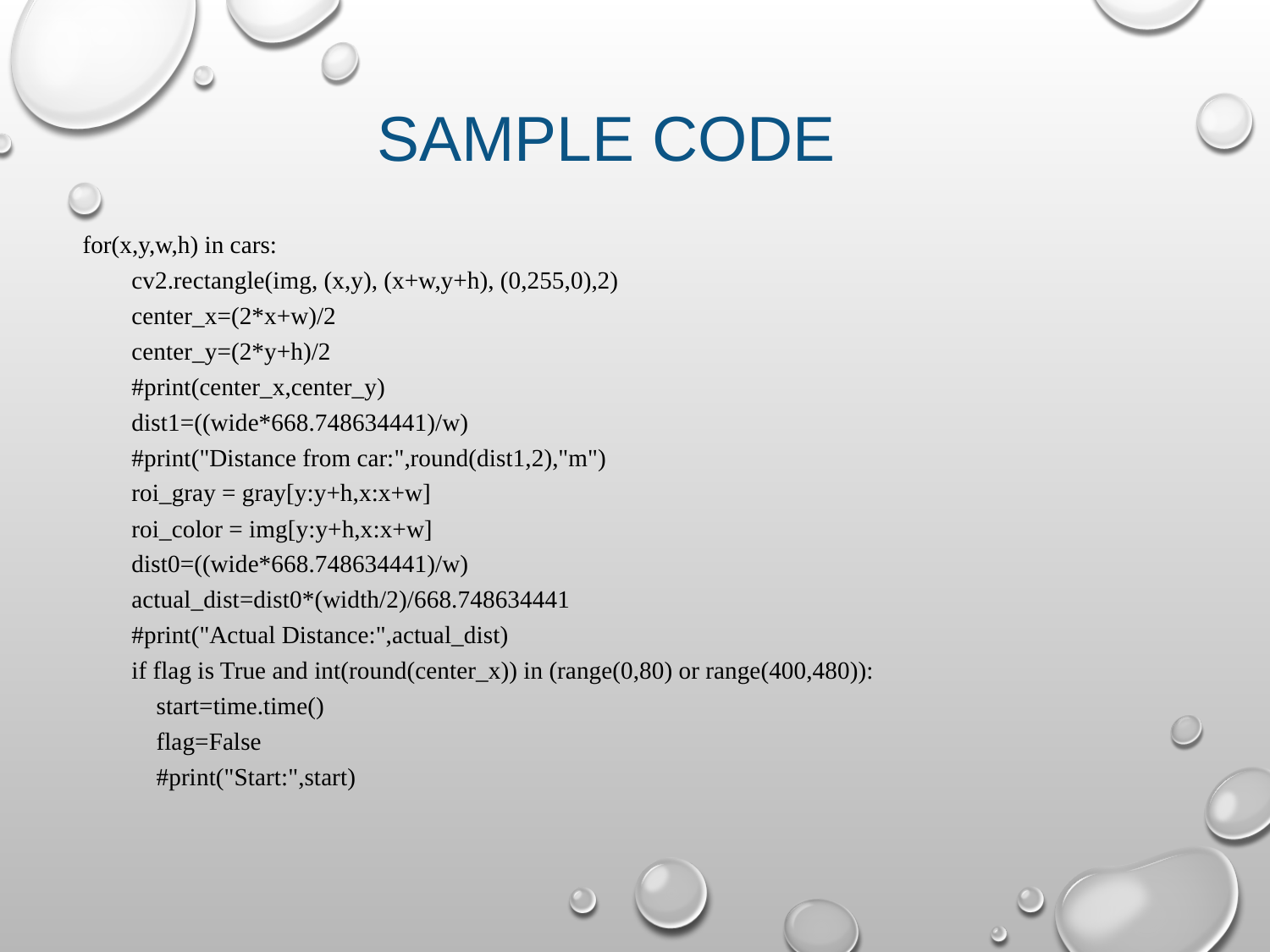

# SAMPLE CODE
for(x,y,w,h) in cars:
        cv2.rectangle(img, (x,y), (x+w,y+h), (0,255,0),2)
        center_x=(2*x+w)/2
        center_y=(2*y+h)/2
        #print(center_x,center_y)
        dist1=((wide*668.748634441)/w)
        #print("Distance from car:",round(dist1,2),"m")
        roi_gray = gray[y:y+h,x:x+w]
        roi_color = img[y:y+h,x:x+w]
        dist0=((wide*668.748634441)/w)
        actual_dist=dist0*(width/2)/668.748634441
        #print("Actual Distance:",actual_dist)
        if flag is True and int(round(center_x)) in (range(0,80) or range(400,480)):
            start=time.time()
            flag=False
            #print("Start:",start)